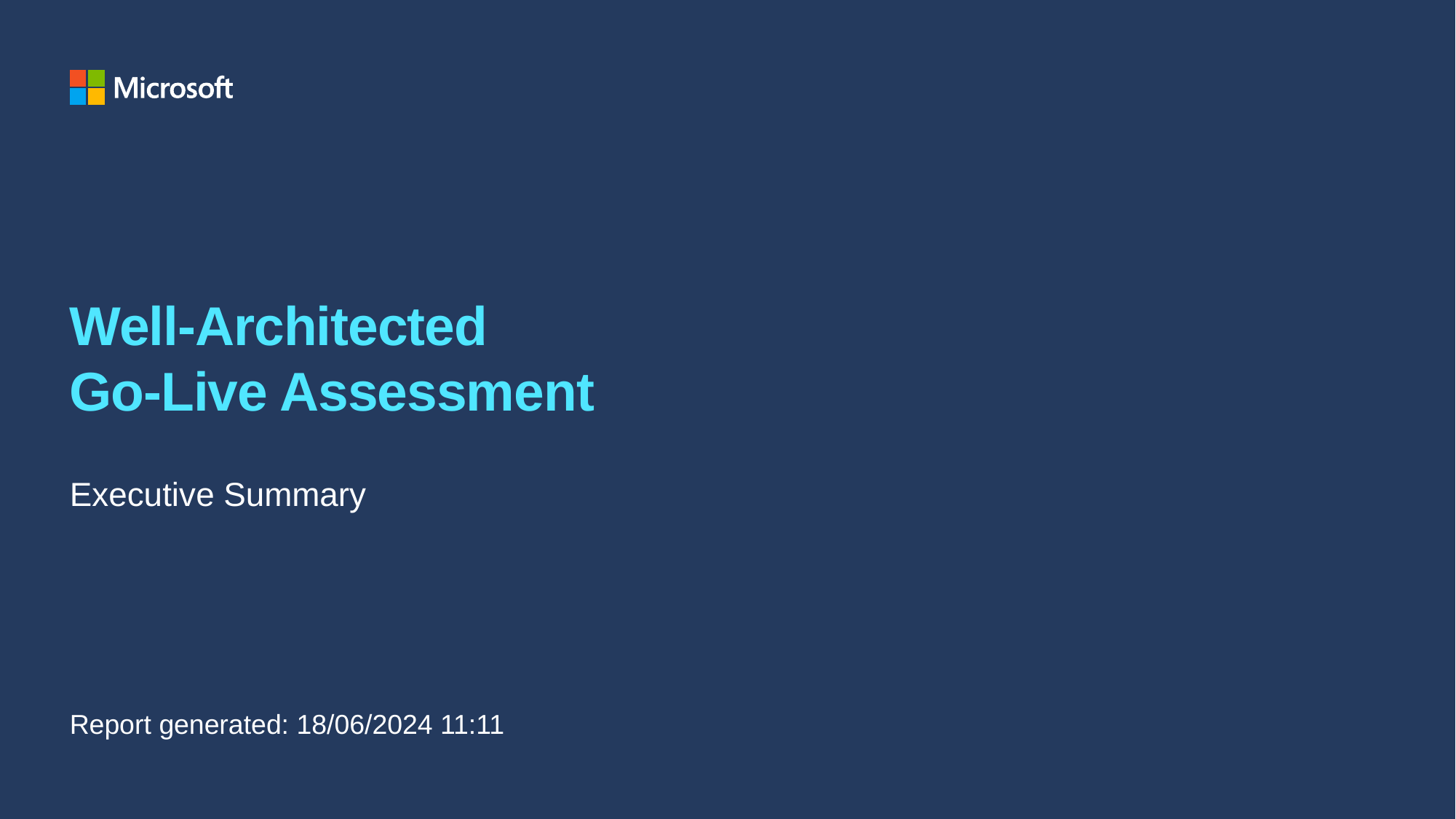

# Well-Architected Go-Live Assessment
Executive Summary
Report generated: 18/06/2024 11:11